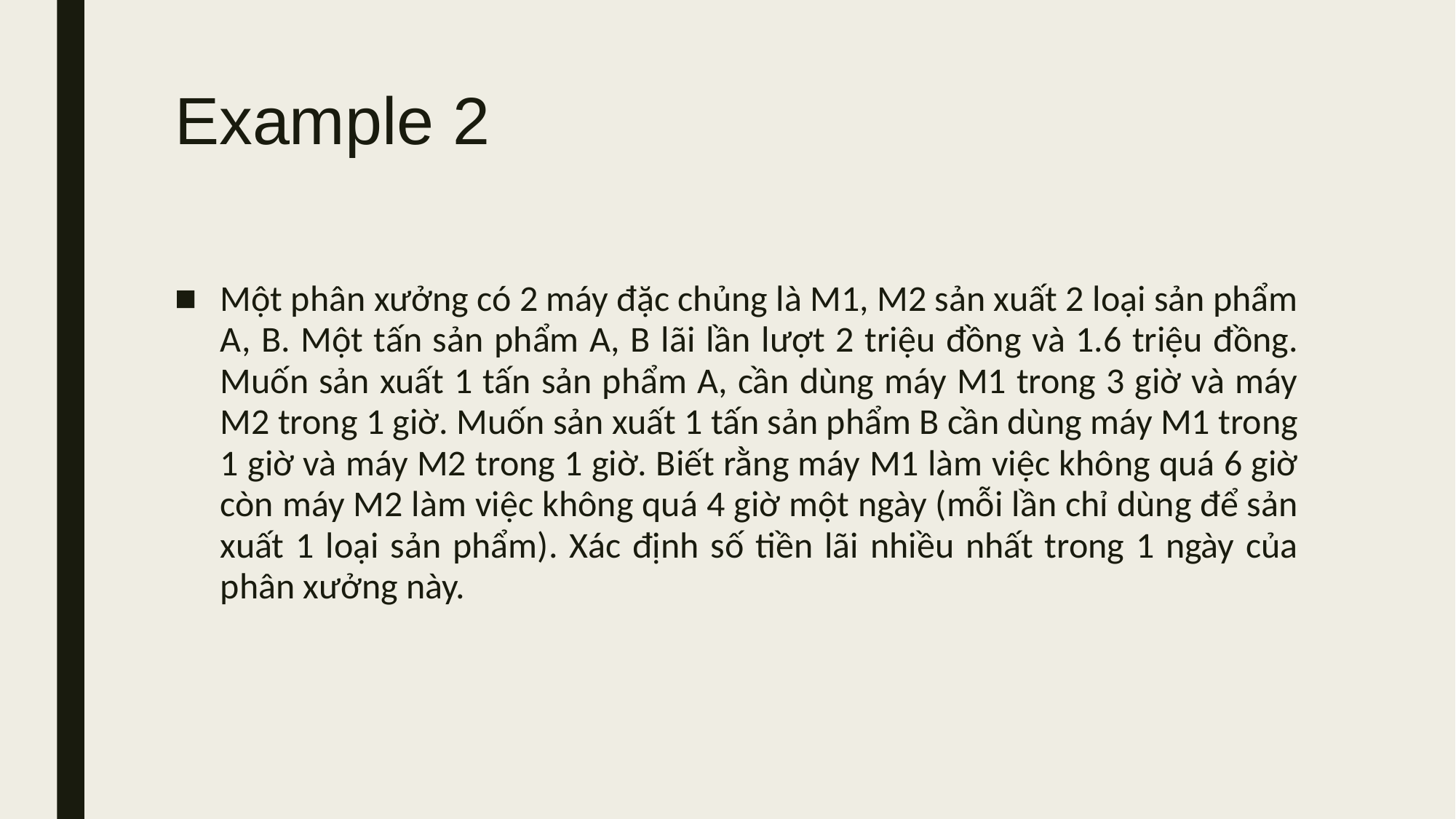

# Example 2
Một phân xưởng có 2 máy đặc chủng là M1, M2 sản xuất 2 loại sản phẩm A, B. Một tấn sản phẩm A, B lãi lần lượt 2 triệu đồng và 1.6 triệu đồng. Muốn sản xuất 1 tấn sản phẩm A, cần dùng máy M1 trong 3 giờ và máy M2 trong 1 giờ. Muốn sản xuất 1 tấn sản phẩm B cần dùng máy M1 trong 1 giờ và máy M2 trong 1 giờ. Biết rằng máy M1 làm việc không quá 6 giờ còn máy M2 làm việc không quá 4 giờ một ngày (mỗi lần chỉ dùng để sản xuất 1 loại sản phẩm). Xác định số tiền lãi nhiều nhất trong 1 ngày của phân xưởng này.